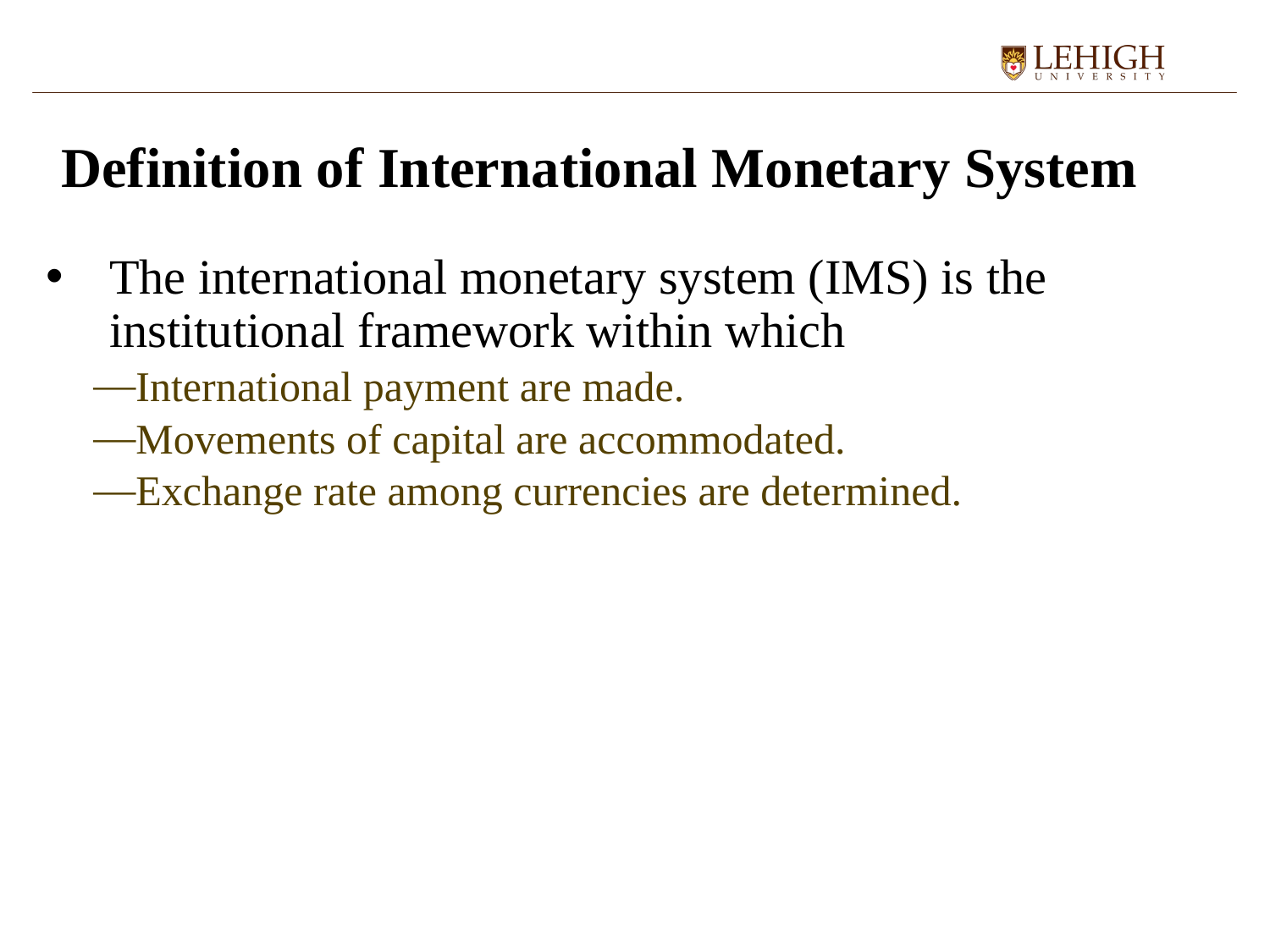

# Definition of International Monetary System
The international monetary system (IMS) is the institutional framework within which
International payment are made.
Movements of capital are accommodated.
Exchange rate among currencies are determined.